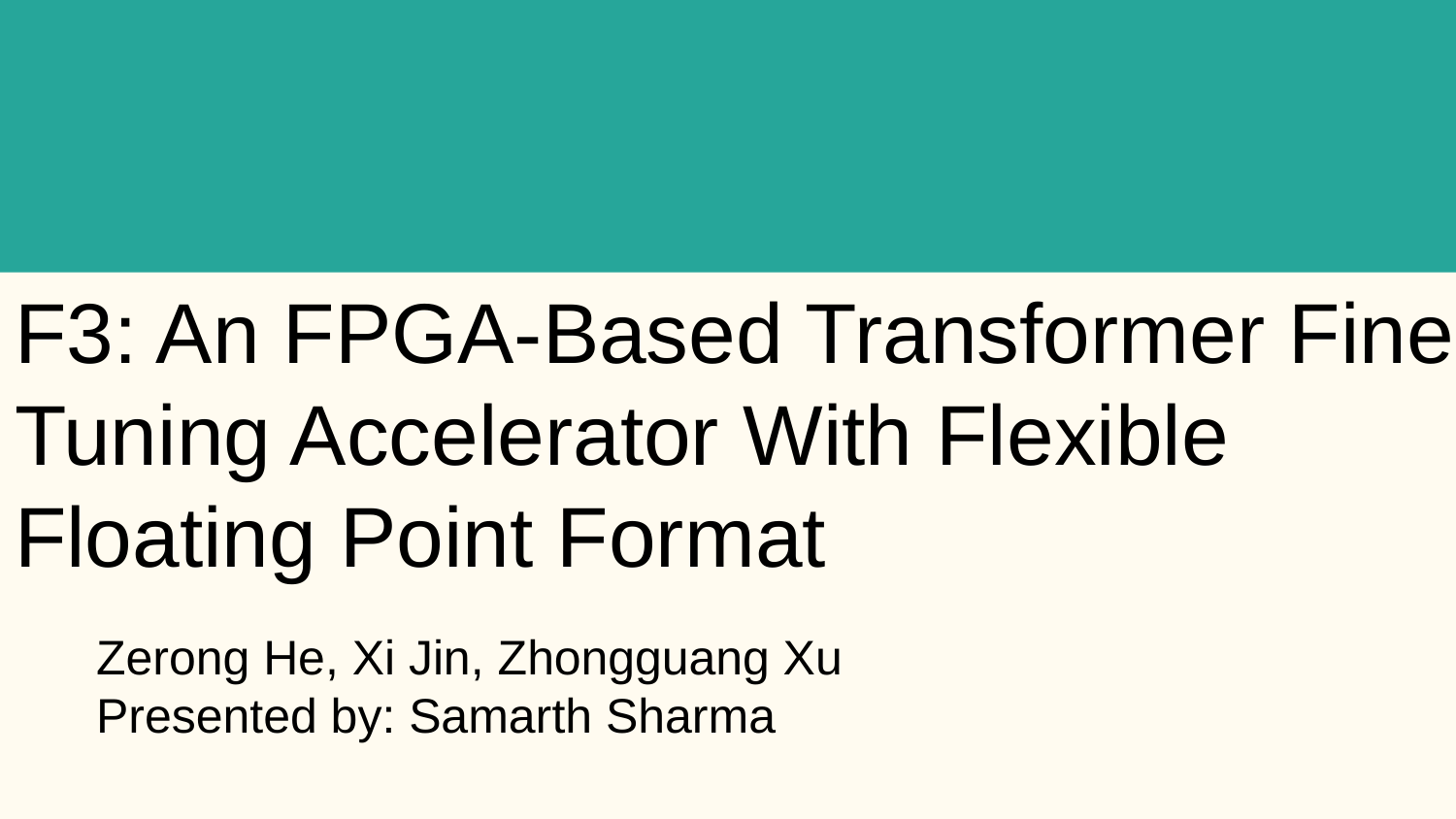

# F3: An FPGA-Based Transformer Fine-Tuning Accelerator With Flexible Floating Point Format
Zerong He, Xi Jin, Zhongguang Xu
Presented by: Samarth Sharma